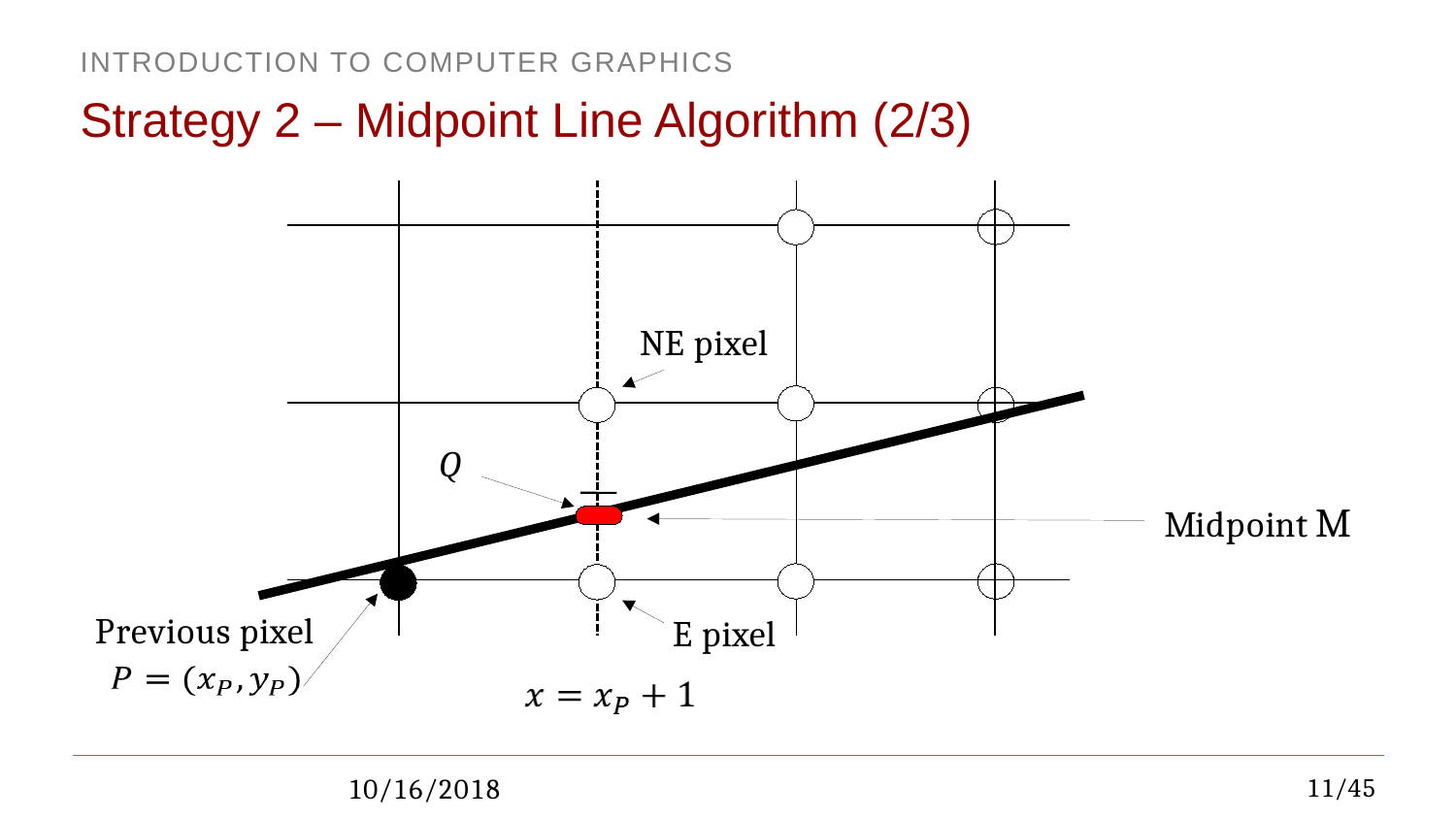

# Strategy 2 – Midpoint Line Algorithm (2/3)

NE pixel

Q

Midpoint M

Previous pixel
E pixel

10/16/2018
11/45